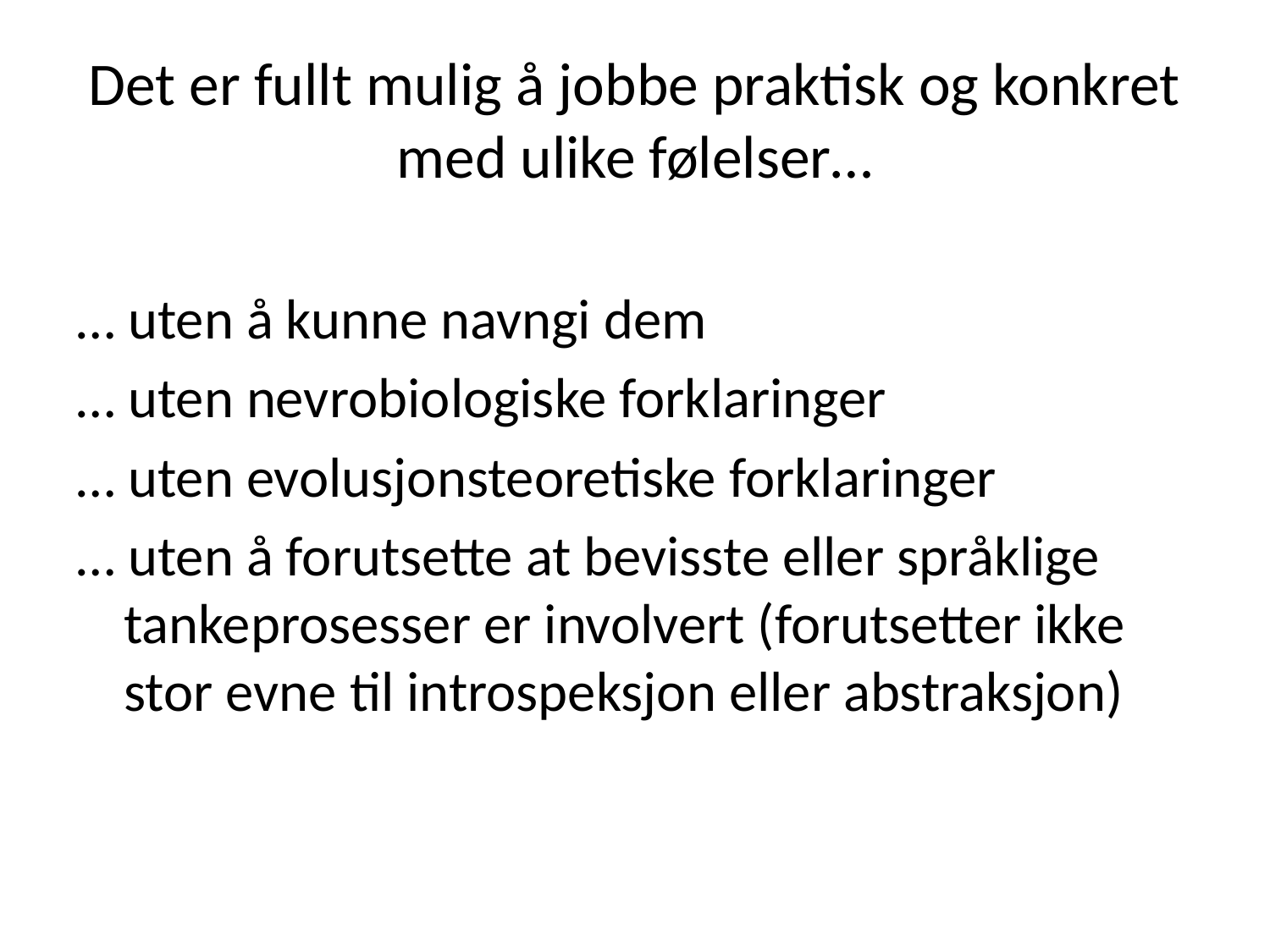

# Det er fullt mulig å jobbe praktisk og konkret med ulike følelser…
… uten å kunne navngi dem
… uten nevrobiologiske forklaringer
… uten evolusjonsteoretiske forklaringer
… uten å forutsette at bevisste eller språklige tankeprosesser er involvert (forutsetter ikke stor evne til introspeksjon eller abstraksjon)